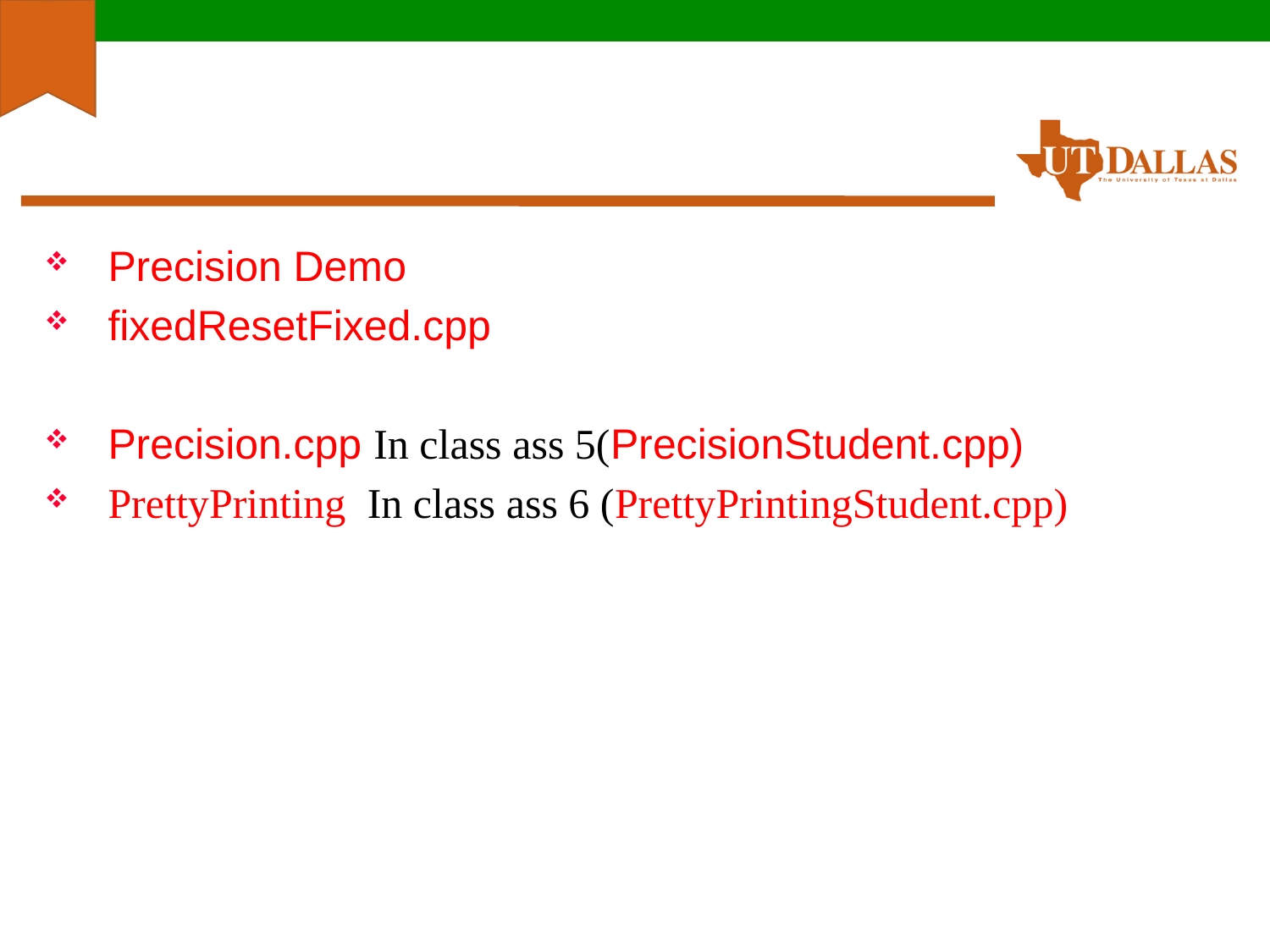

#
Precision Demo
fixedResetFixed.cpp

Precision.cpp In class ass 5(PrecisionStudent.cpp)
PrettyPrinting  In class ass 6 (PrettyPrintingStudent.cpp)